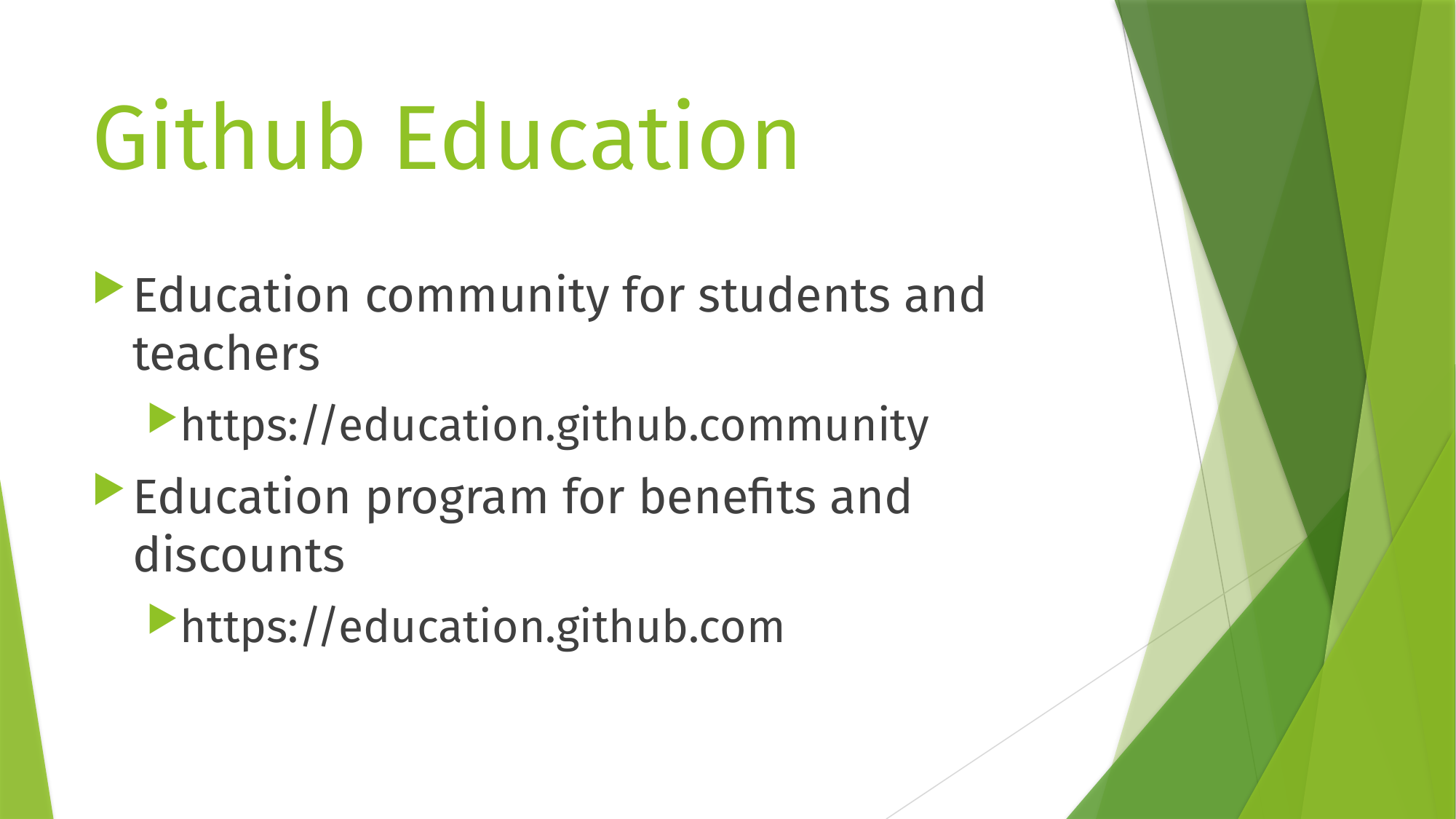

# Github Education
Education community for students and teachers
https://education.github.community
Education program for benefits and discounts
https://education.github.com